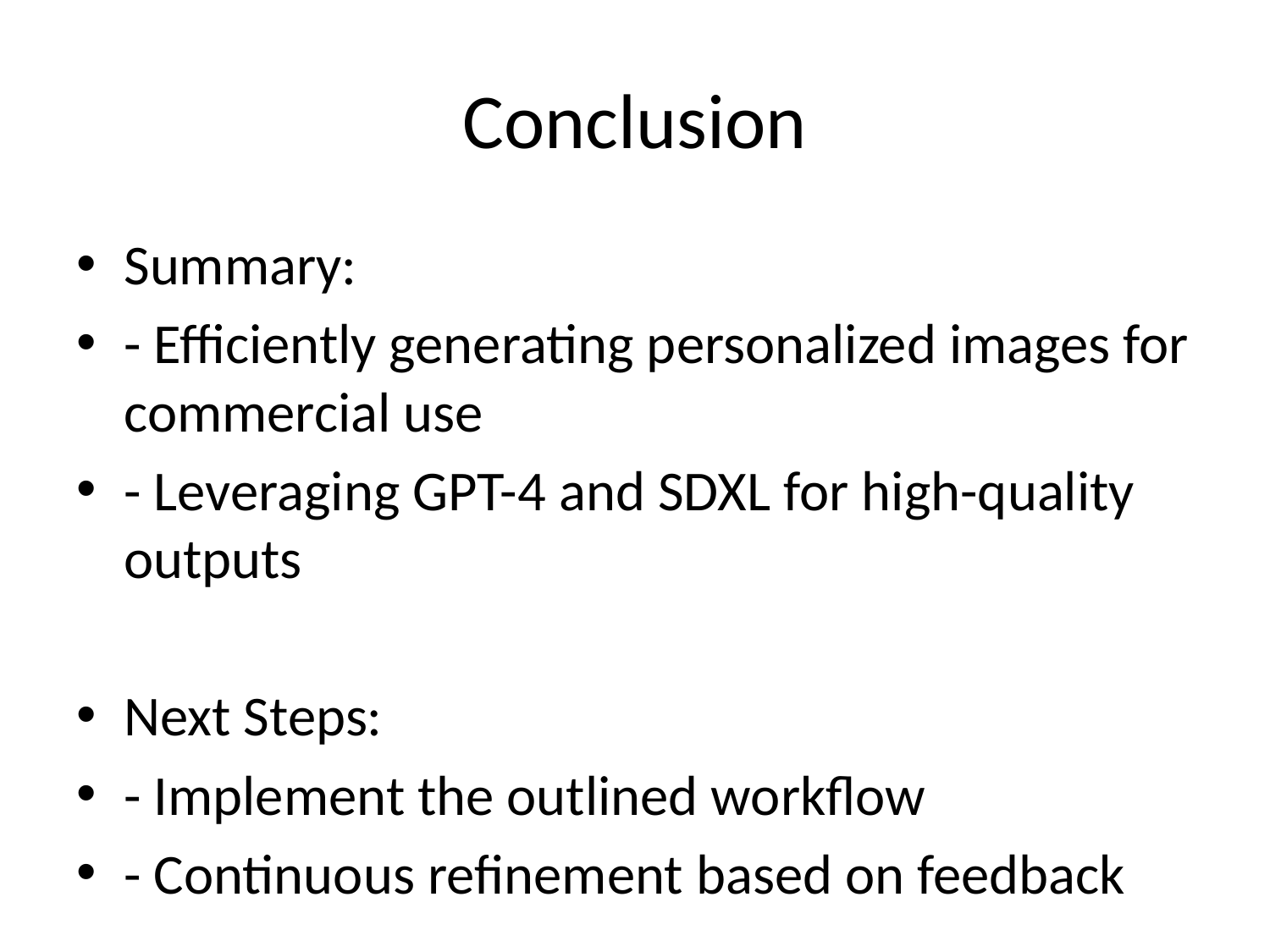

# Conclusion
Summary:
- Efficiently generating personalized images for commercial use
- Leveraging GPT-4 and SDXL for high-quality outputs

Next Steps:
- Implement the outlined workflow
- Continuous refinement based on feedback